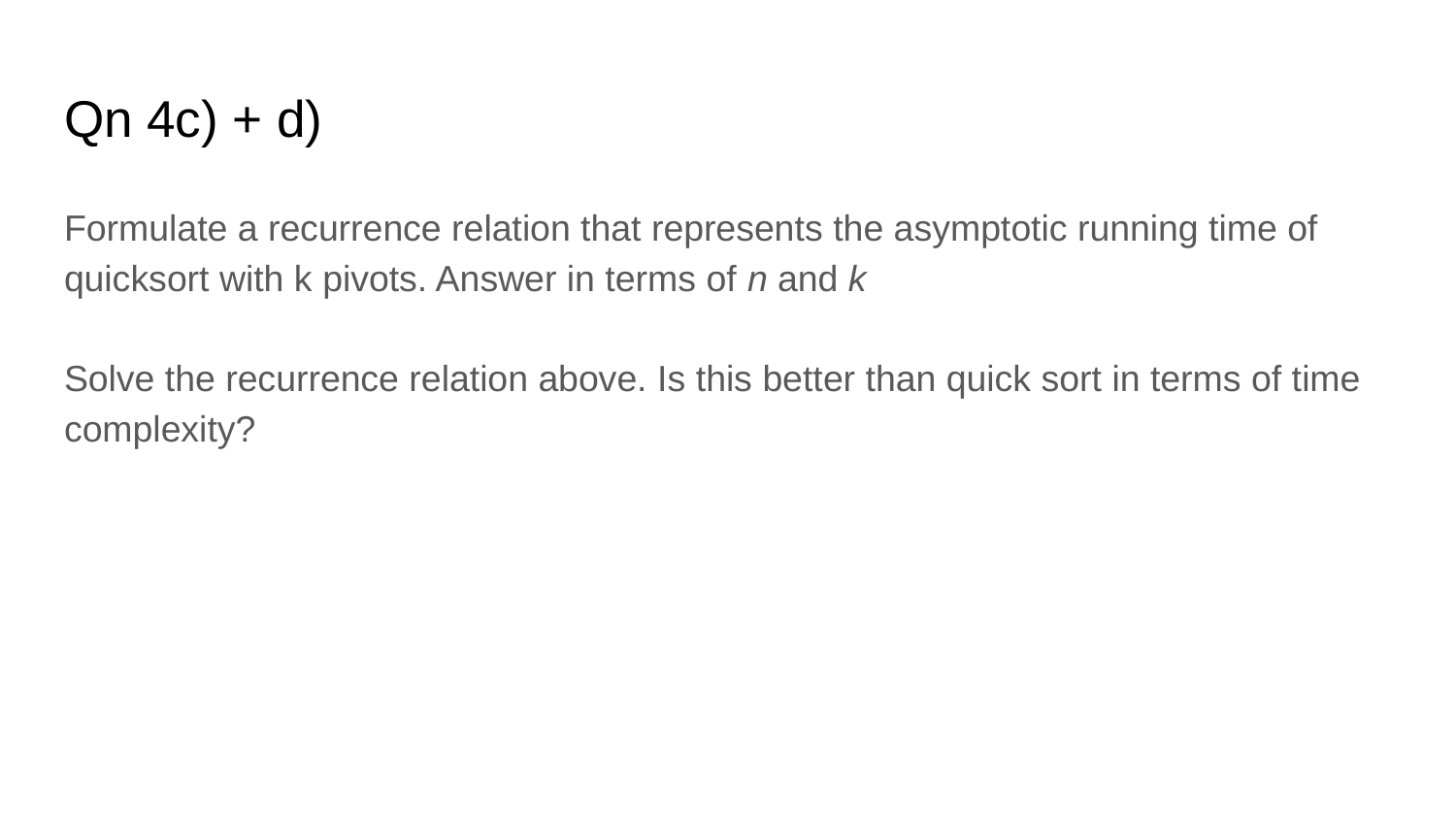

# Qn 4c) + d)
Formulate a recurrence relation that represents the asymptotic running time of quicksort with k pivots. Answer in terms of n and k

Solve the recurrence relation above. Is this better than quick sort in terms of time complexity?